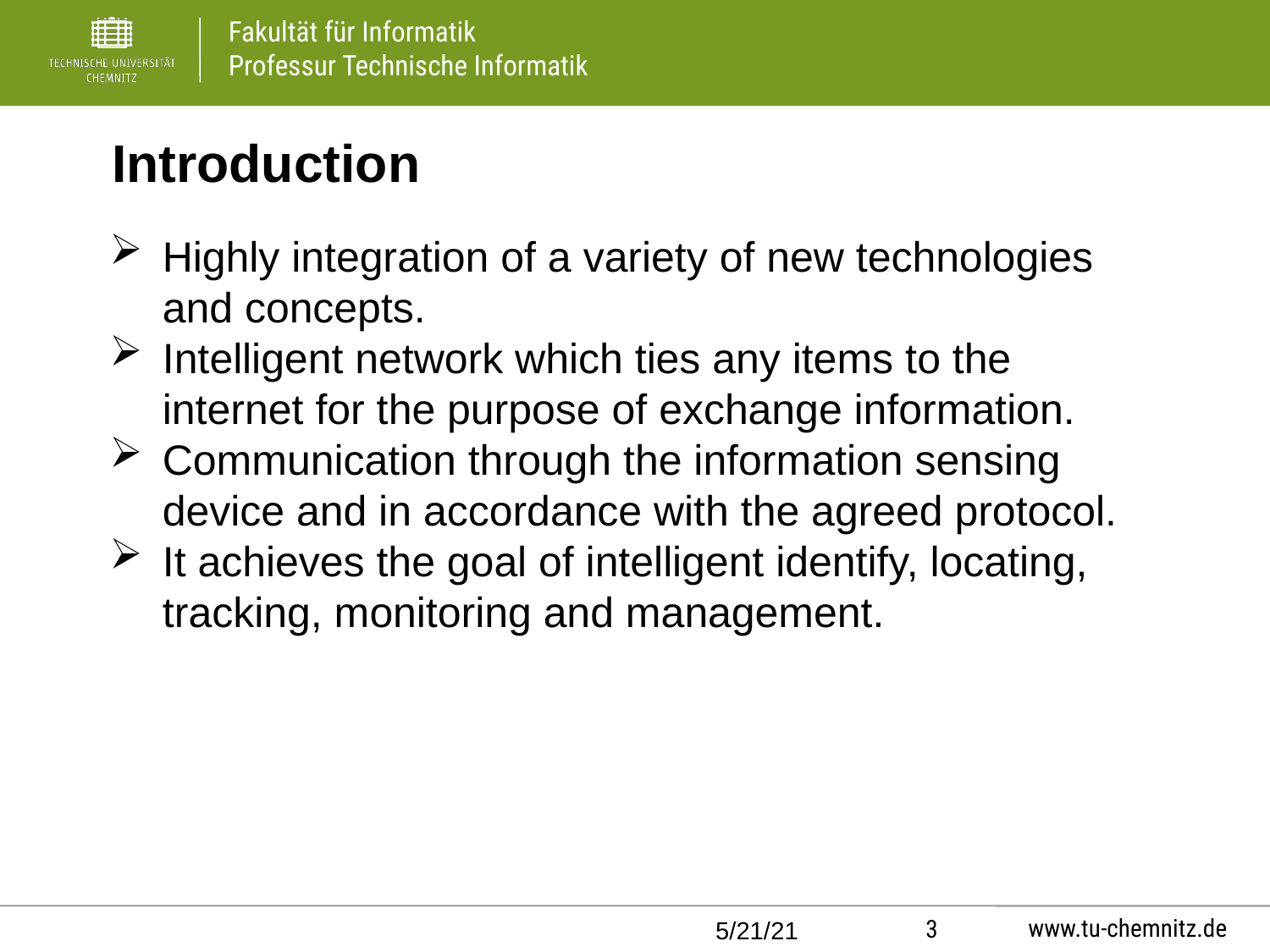

Introduction

Highly integration of a variety of new technologies and concepts.
Intelligent network which ties any items to the internet for the purpose of exchange information.
Communication through the information sensing device and in accordance with the agreed protocol.
It achieves the goal of intelligent identify, locating, tracking, monitoring and management.
 3
5/21/21